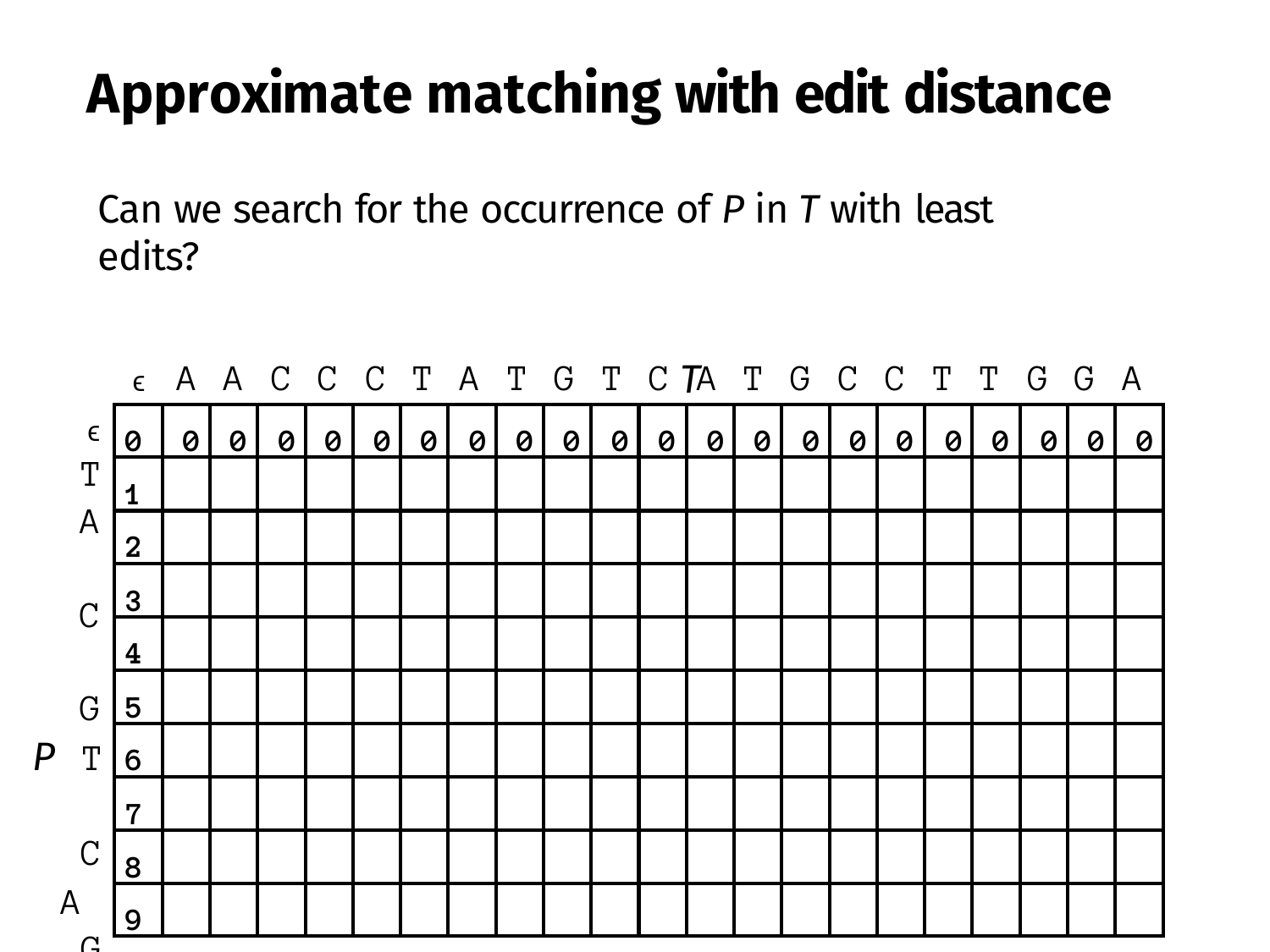

# Approximate matching with edit distance
Can we search for the occurrence of P in T with least edits?

T
A A C C C T A T G T C A T G C C T T G G A
ϵ
| 0 | 0 | 0 | 0 | 0 | 0 | 0 | 0 | 0 | 0 | 0 | 0 | 0 | 0 | 0 | 0 | 0 | 0 | 0 | 0 | 0 | 0 |
| --- | --- | --- | --- | --- | --- | --- | --- | --- | --- | --- | --- | --- | --- | --- | --- | --- | --- | --- | --- | --- | --- |
| 1 |  |  |  |  |  |  |  |  |  |  |  |  |  |  |  |  |  |  |  |  |  |
| 2 |  |  |  |  |  |  |  |  |  |  |  |  |  |  |  |  |  |  |  |  |  |
| 3 |  |  |  |  |  |  |  |  |  |  |  |  |  |  |  |  |  |  |  |  |  |
| 4 |  |  |  |  |  |  |  |  |  |  |  |  |  |  |  |  |  |  |  |  |  |
| 5 |  |  |  |  |  |  |  |  |  |  |  |  |  |  |  |  |  |  |  |  |  |
| 6 |  |  |  |  |  |  |  |  |  |  |  |  |  |  |  |  |  |  |  |  |  |
| 7 |  |  |  |  |  |  |  |  |  |  |  |  |  |  |  |  |  |  |  |  |  |
| 8 |  |  |  |  |  |  |  |  |  |  |  |  |  |  |  |  |  |  |  |  |  |
| 9 |  |  |  |  |  |  |  |  |  |  |  |  |  |  |  |  |  |  |  |  |  |
ϵ
T
A  C  G
P	T  C
A  G
C